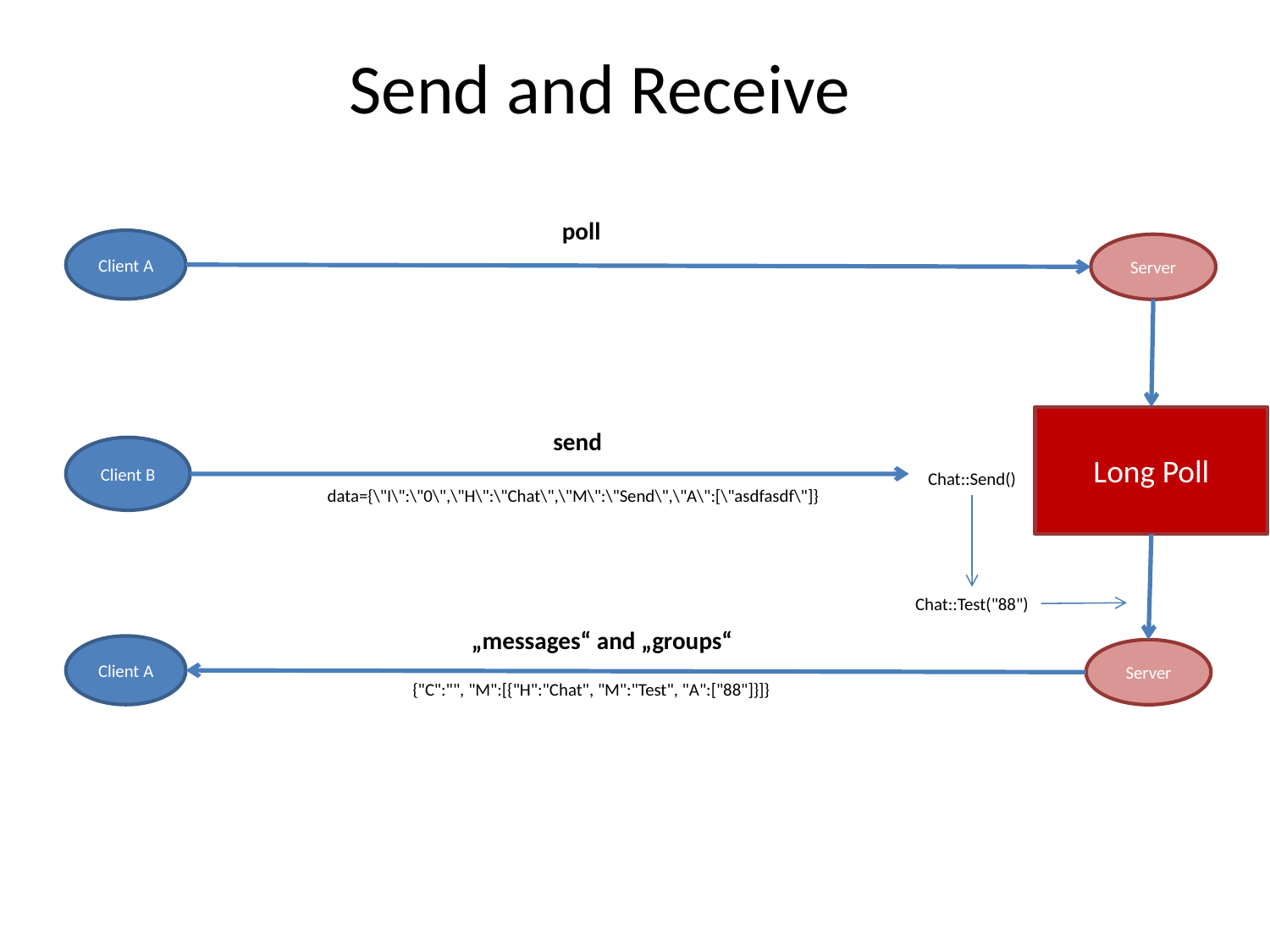

Send and Receive
poll
Client A
Server
Long Poll
send
Client B
Chat::Send()
data={\"I\":\"0\",\"H\":\"Chat\",\"M\":\"Send\",\"A\":[\"asdfasdf\"]}
Chat::Test("88")
„messages“ and „groups“
Client A
Server
{"C":"", "M":[{"H":"Chat", "M":"Test", "A":["88"]}]}